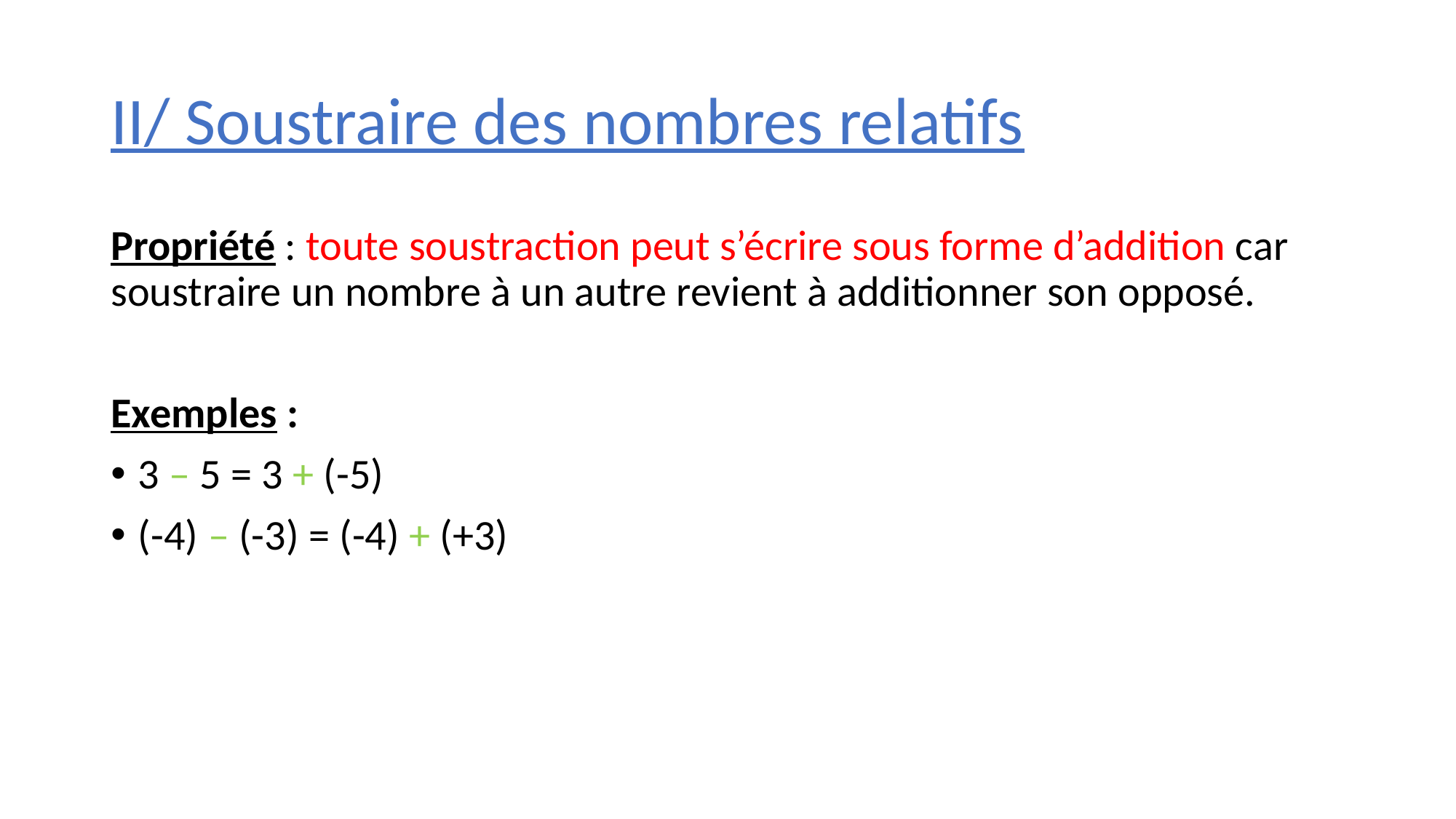

# II/ Soustraire des nombres relatifs
Propriété : toute soustraction peut s’écrire sous forme d’addition car soustraire un nombre à un autre revient à additionner son opposé.

Exemples :
3 – 5 = 3 + (-5)
(-4) – (-3) = (-4) + (+3)